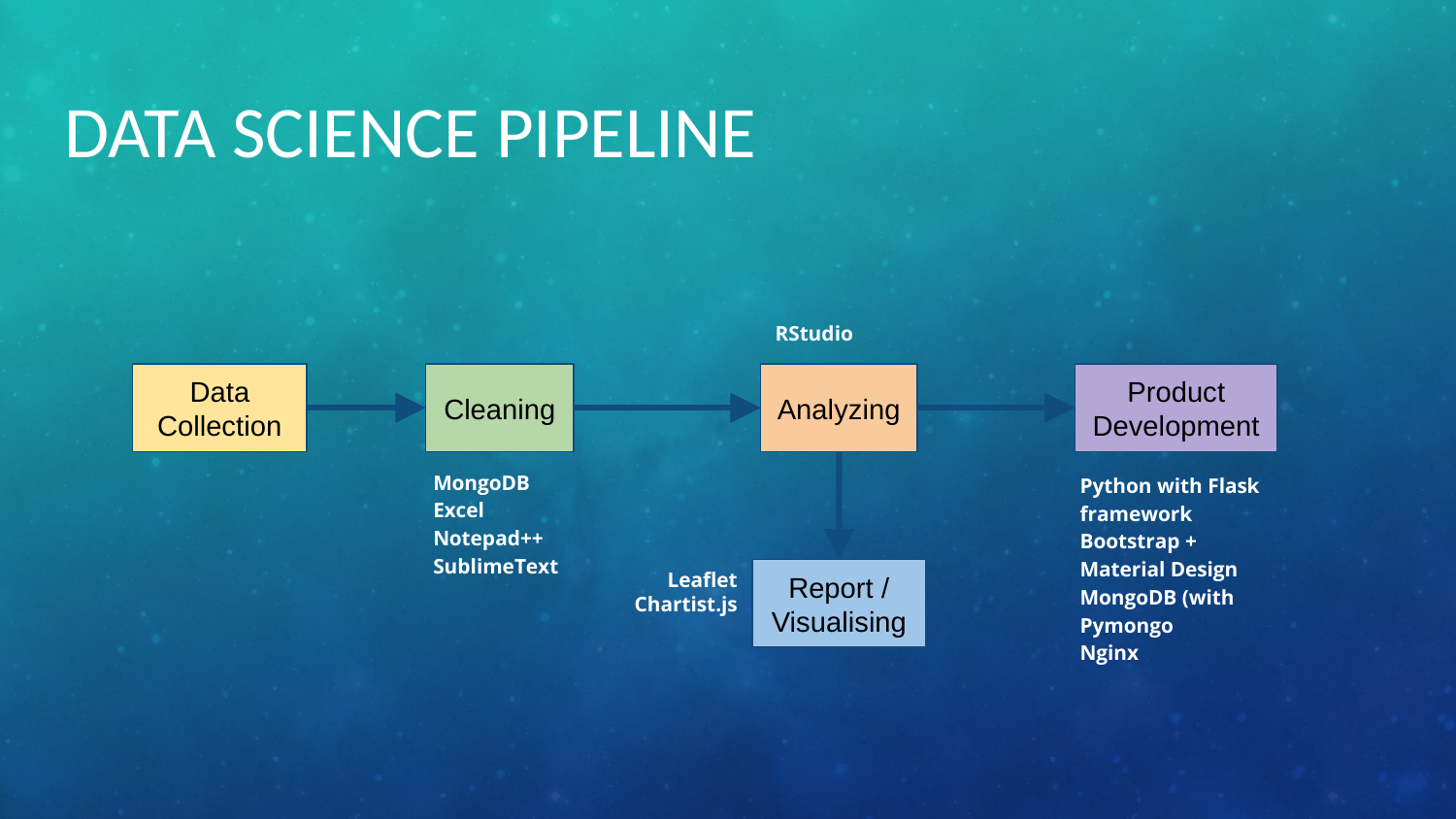

# Data science pipeline
RStudio
Data Collection
Cleaning
Analyzing
Product Development
MongoDB
Excel
Notepad++
SublimeText
Python with Flask framework
Bootstrap + Material Design
MongoDB (with Pymongo
Nginx
Leaflet
Chartist.js
Report /
Visualising